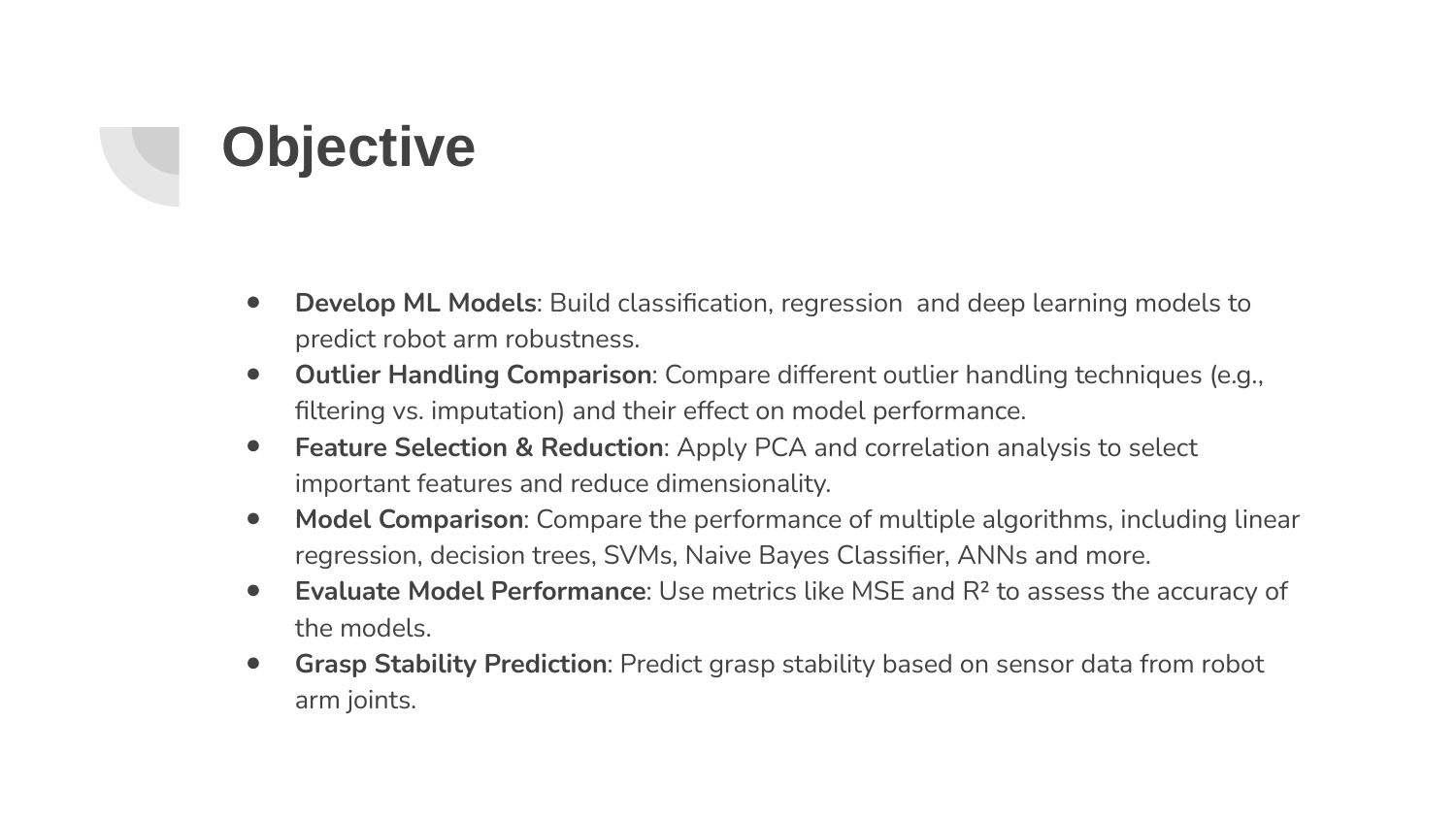

# Objective
Develop ML Models: Build classification, regression  and deep learning models to predict robot arm robustness.
Outlier Handling Comparison: Compare different outlier handling techniques (e.g., filtering vs. imputation) and their effect on model performance.
Feature Selection & Reduction: Apply PCA and correlation analysis to select important features and reduce dimensionality.
Model Comparison: Compare the performance of multiple algorithms, including linear regression, decision trees, SVMs, Naive Bayes Classifier, ANNs and more.
Evaluate Model Performance: Use metrics like MSE and R² to assess the accuracy of the models.
Grasp Stability Prediction: Predict grasp stability based on sensor data from robot arm joints.